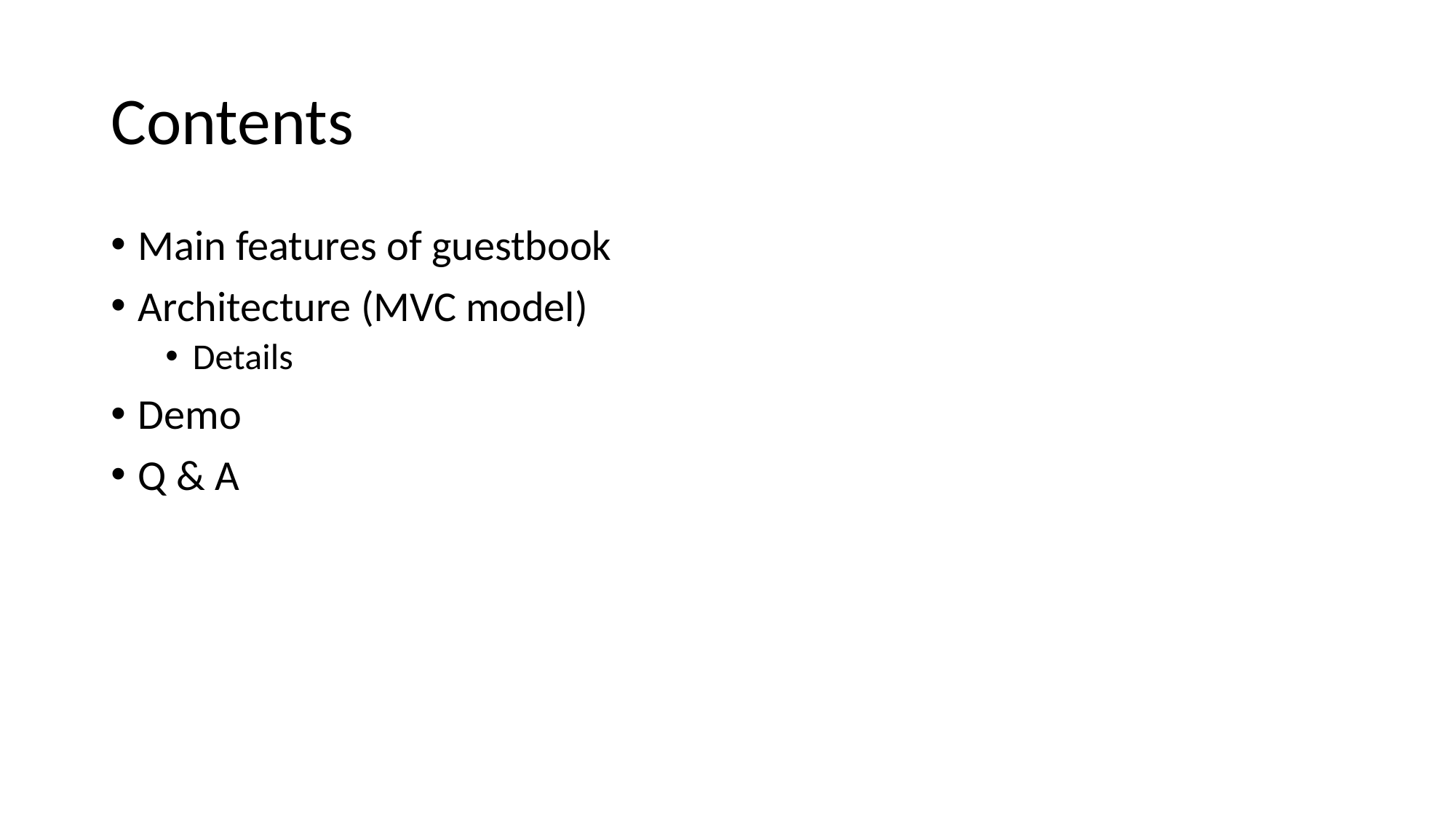

# Contents
Main features of guestbook
Architecture (MVC model)
Details
Demo
Q & A